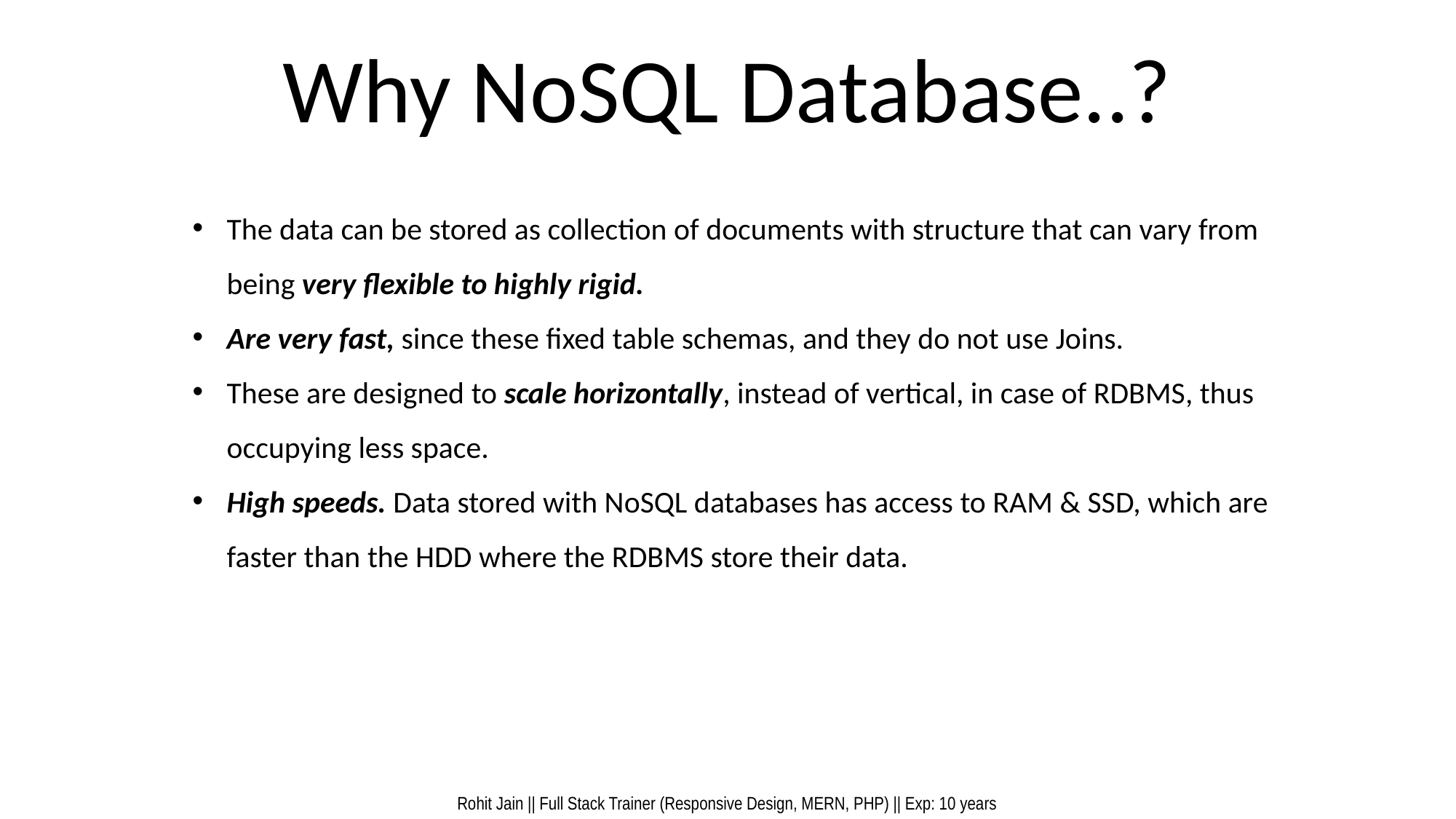

# Why NoSQL Database..?
The data can be stored as collection of documents with structure that can vary from being very flexible to highly rigid.
Are very fast, since these fixed table schemas, and they do not use Joins.
These are designed to scale horizontally, instead of vertical, in case of RDBMS, thus occupying less space.
High speeds. Data stored with NoSQL databases has access to RAM & SSD, which are faster than the HDD where the RDBMS store their data.

Rohit Jain || Full Stack Trainer (Responsive Design, MERN, PHP) || Exp: 10 years